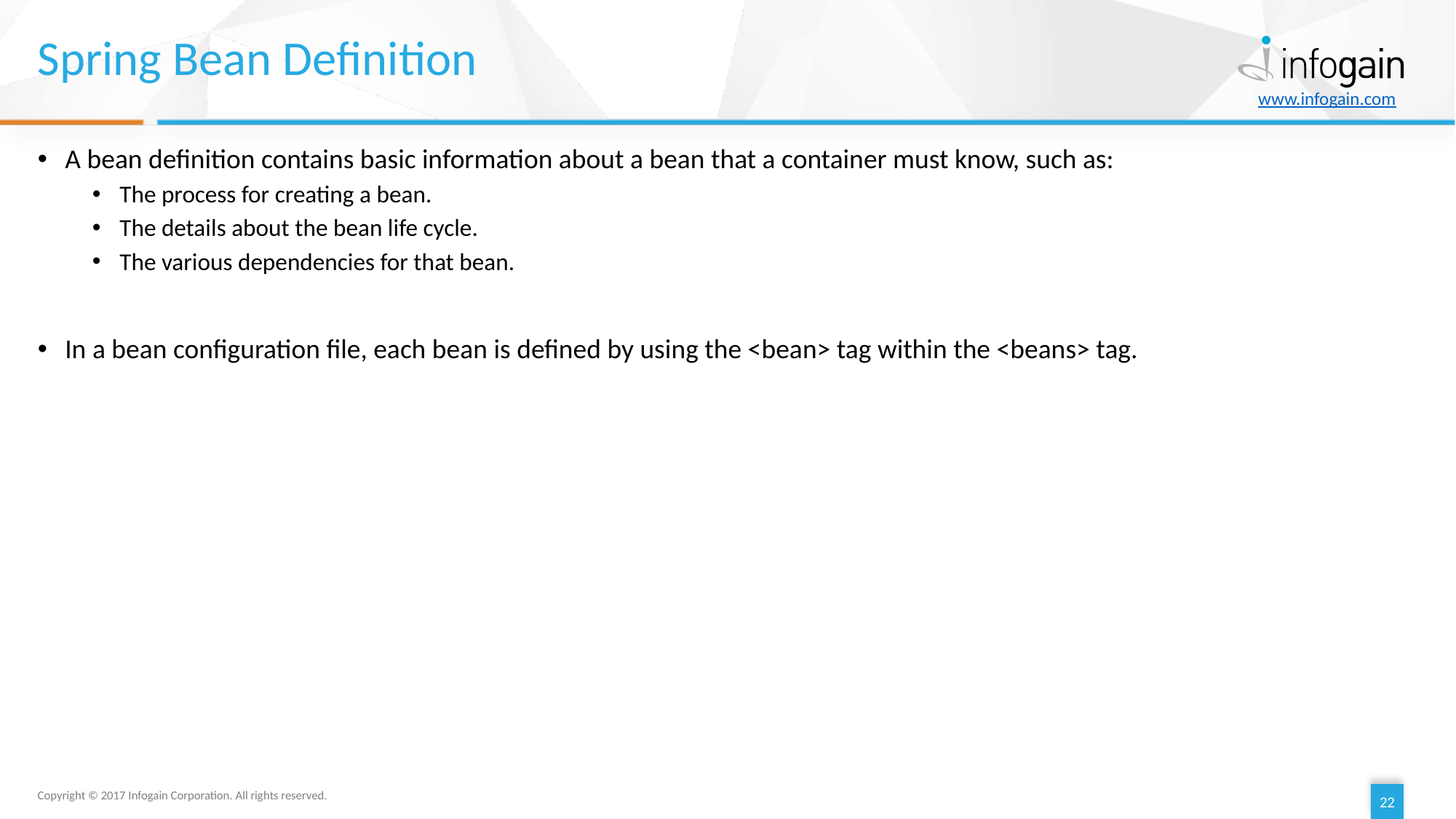

# Spring Bean Definition
A bean definition contains basic information about a bean that a container must know, such as:
The process for creating a bean.
The details about the bean life cycle.
The various dependencies for that bean.

In a bean configuration file, each bean is defined by using the <bean> tag within the <beans> tag.